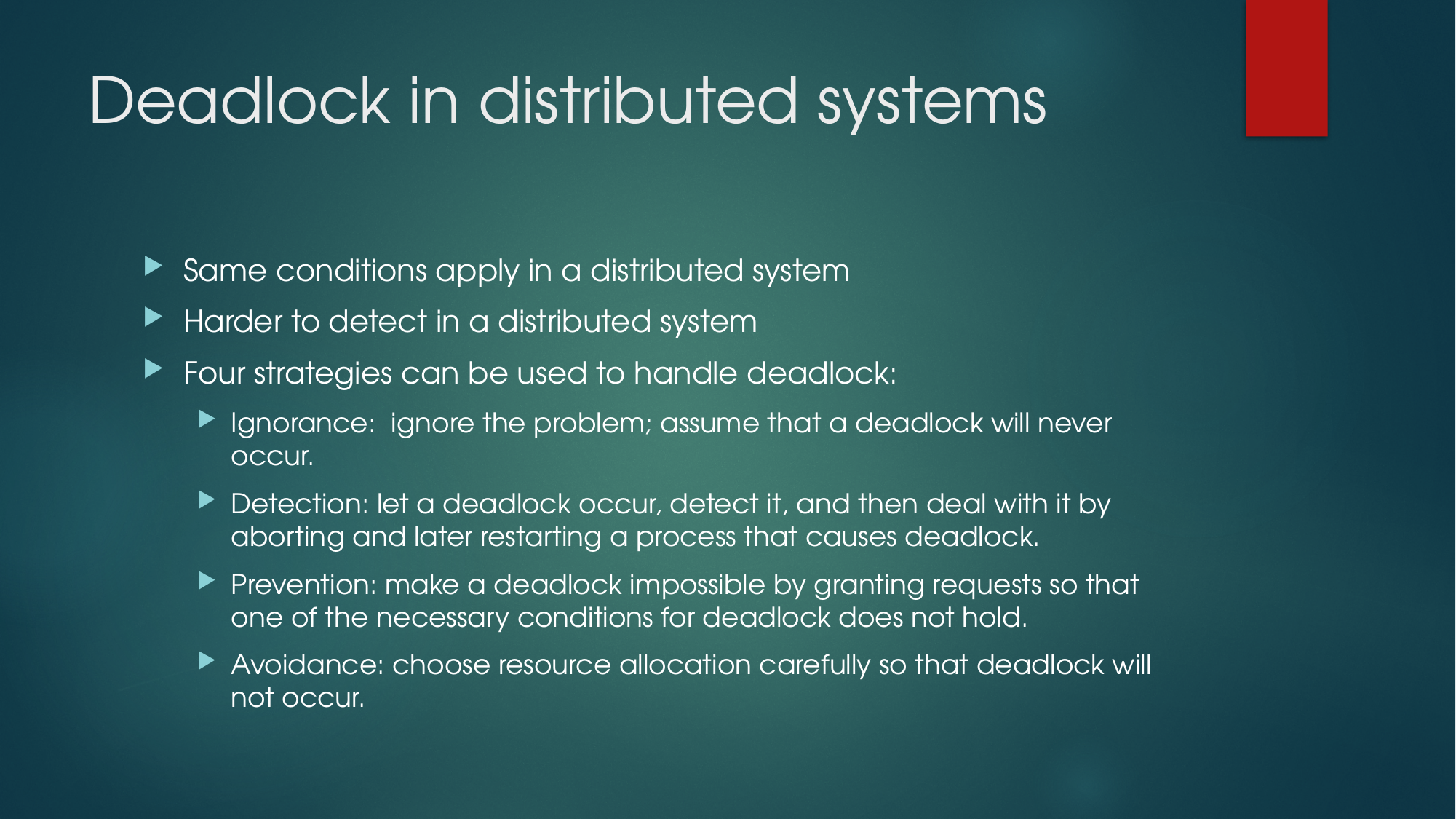

# Deadlock in distributed systems
Same conditions apply in a distributed system
Harder to detect in a distributed system
Four strategies can be used to handle deadlock:
Ignorance:  ignore the problem; assume that a deadlock will never occur.
Detection: let a deadlock occur, detect it, and then deal with it by aborting and later restarting a process that causes deadlock.
Prevention: make a deadlock impossible by granting requests so that one of the necessary conditions for deadlock does not hold.
Avoidance: choose resource allocation carefully so that deadlock will not occur.